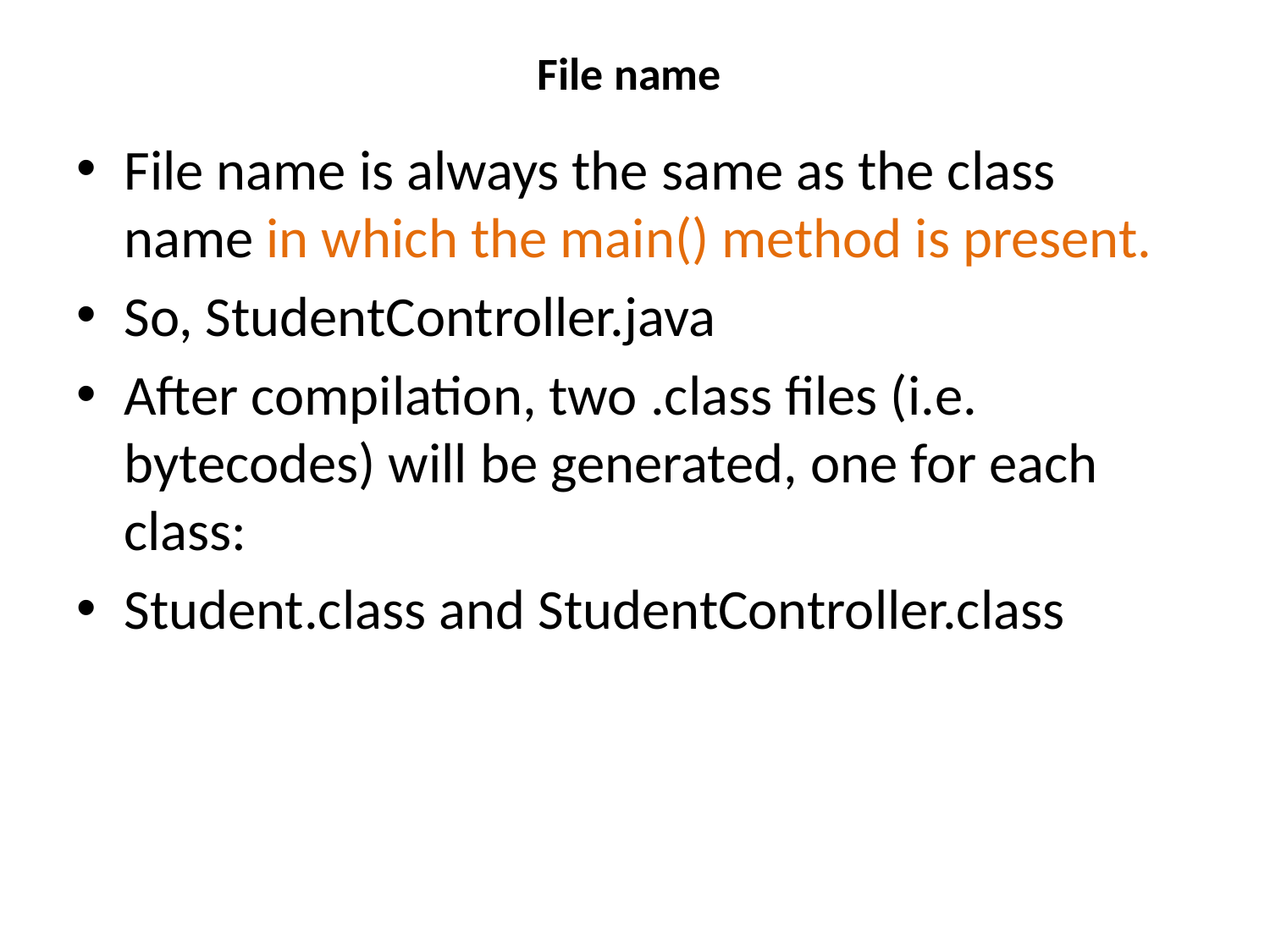

# File name
File name is always the same as the class name in which the main() method is present.
So, StudentController.java
After compilation, two .class files (i.e. bytecodes) will be generated, one for each class:
Student.class and StudentController.class